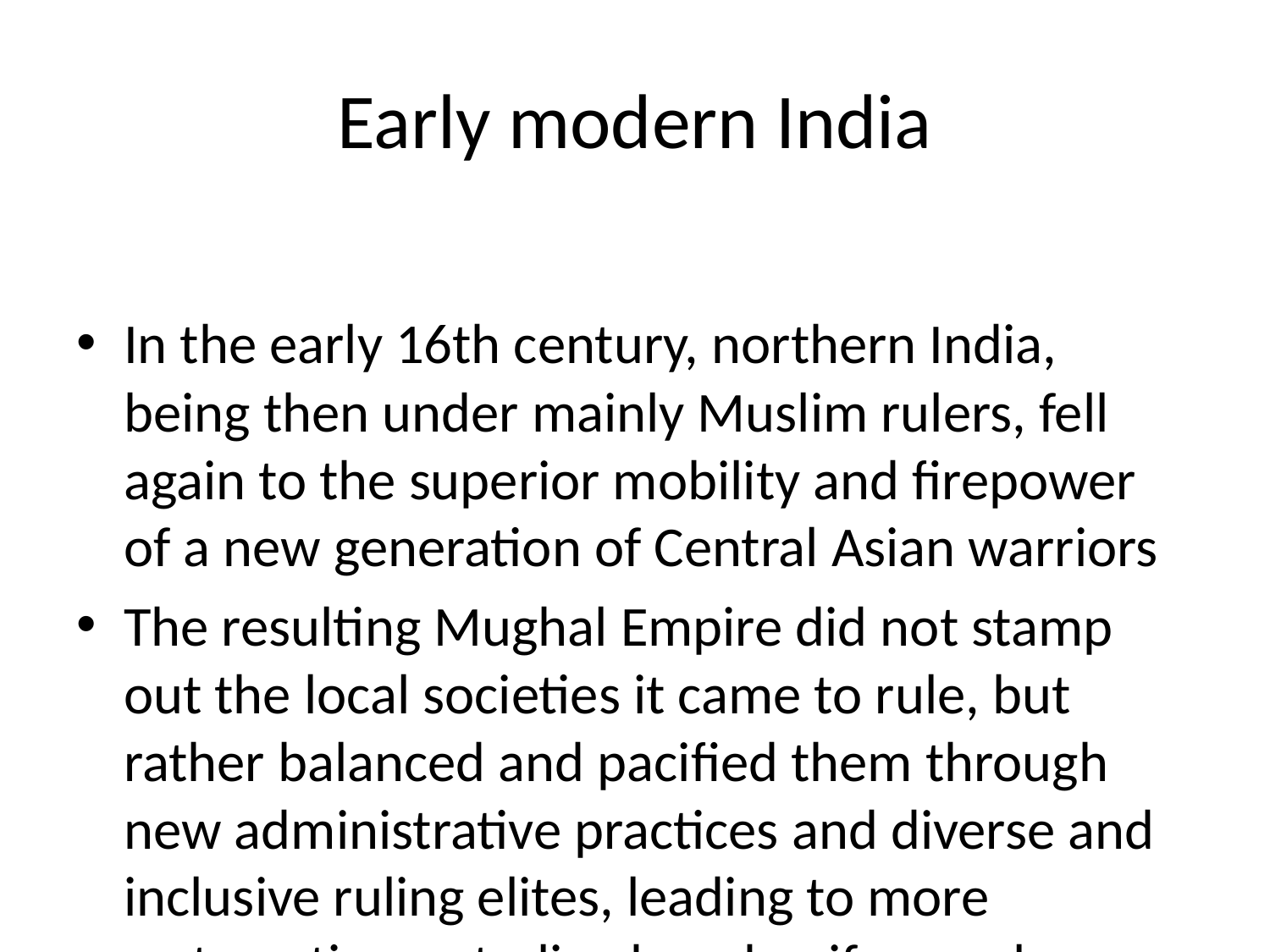

# Early modern India

In the early 16th century, northern India, being then under mainly Muslim rulers, fell again to the superior mobility and firepower of a new generation of Central Asian warriors
The resulting Mughal Empire did not stamp out the local societies it came to rule, but rather balanced and pacified them through new administrative practices and diverse and inclusive ruling elites, leading to more systematic, centralised, and uniform rule